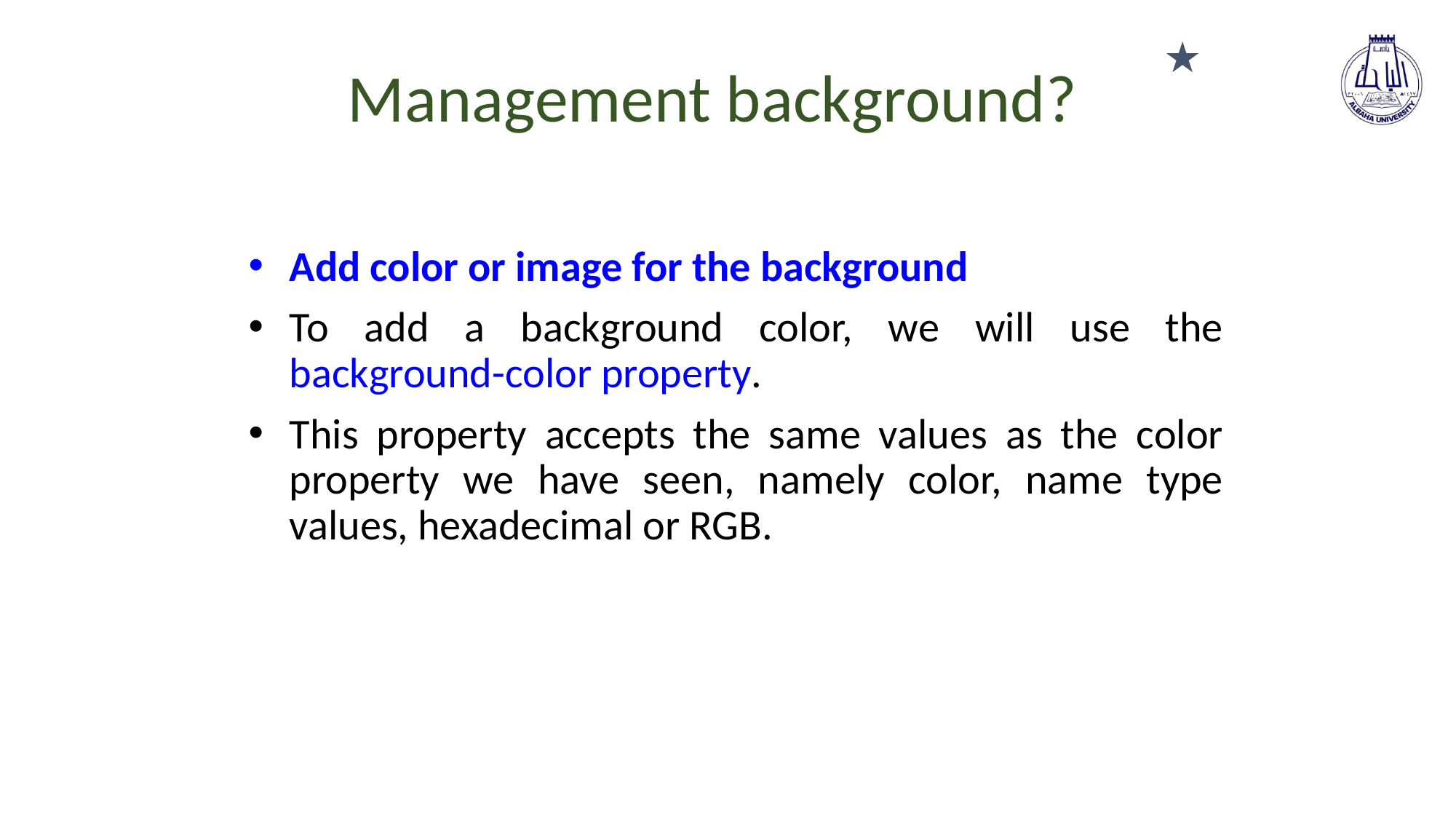

# Management background?
★

Add color or image for the background
To add a background color, we will use the background-color property.
This property accepts the same values as the color property we have seen, namely color, name type values, hexadecimal or RGB.